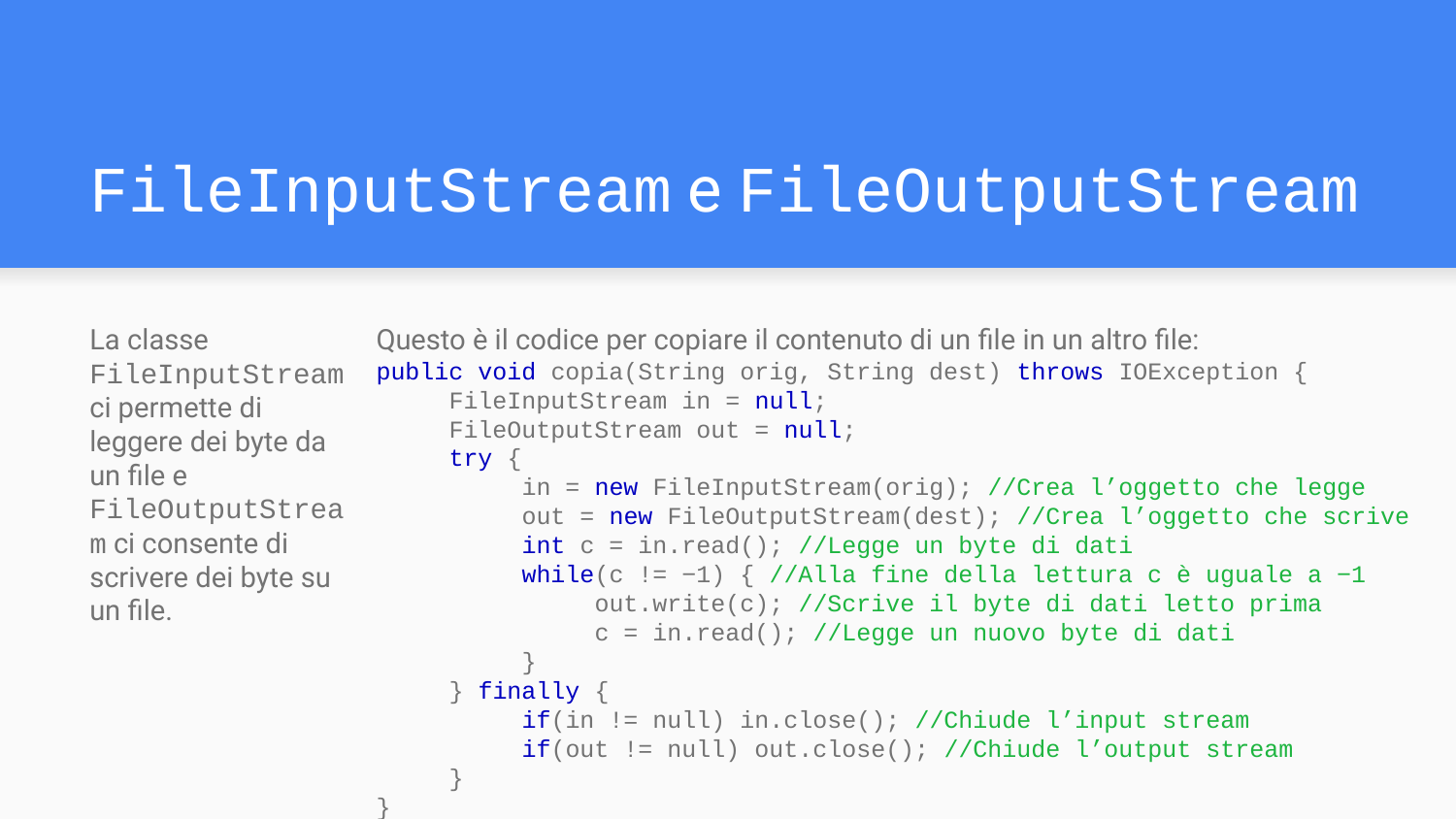

# FileInputStream e FileOutputStream
La classe FileInputStream ci permette di leggere dei byte da un file e FileOutputStream ci consente di scrivere dei byte su un file.
Questo è il codice per copiare il contenuto di un file in un altro file:
public void copia(String orig, String dest) throws IOException {
FileInputStream in = null;
FileOutputStream out = null;
try {
in = new FileInputStream(orig); //Crea l’oggetto che legge
out = new FileOutputStream(dest); //Crea l’oggetto che scrive
int c = in.read(); //Legge un byte di dati
while(c != −1) { //Alla fine della lettura c è uguale a −1
out.write(c); //Scrive il byte di dati letto prima
c = in.read(); //Legge un nuovo byte di dati
}
} finally {
if(in != null) in.close(); //Chiude l’input stream
if(out != null) out.close(); //Chiude l’output stream
}
}